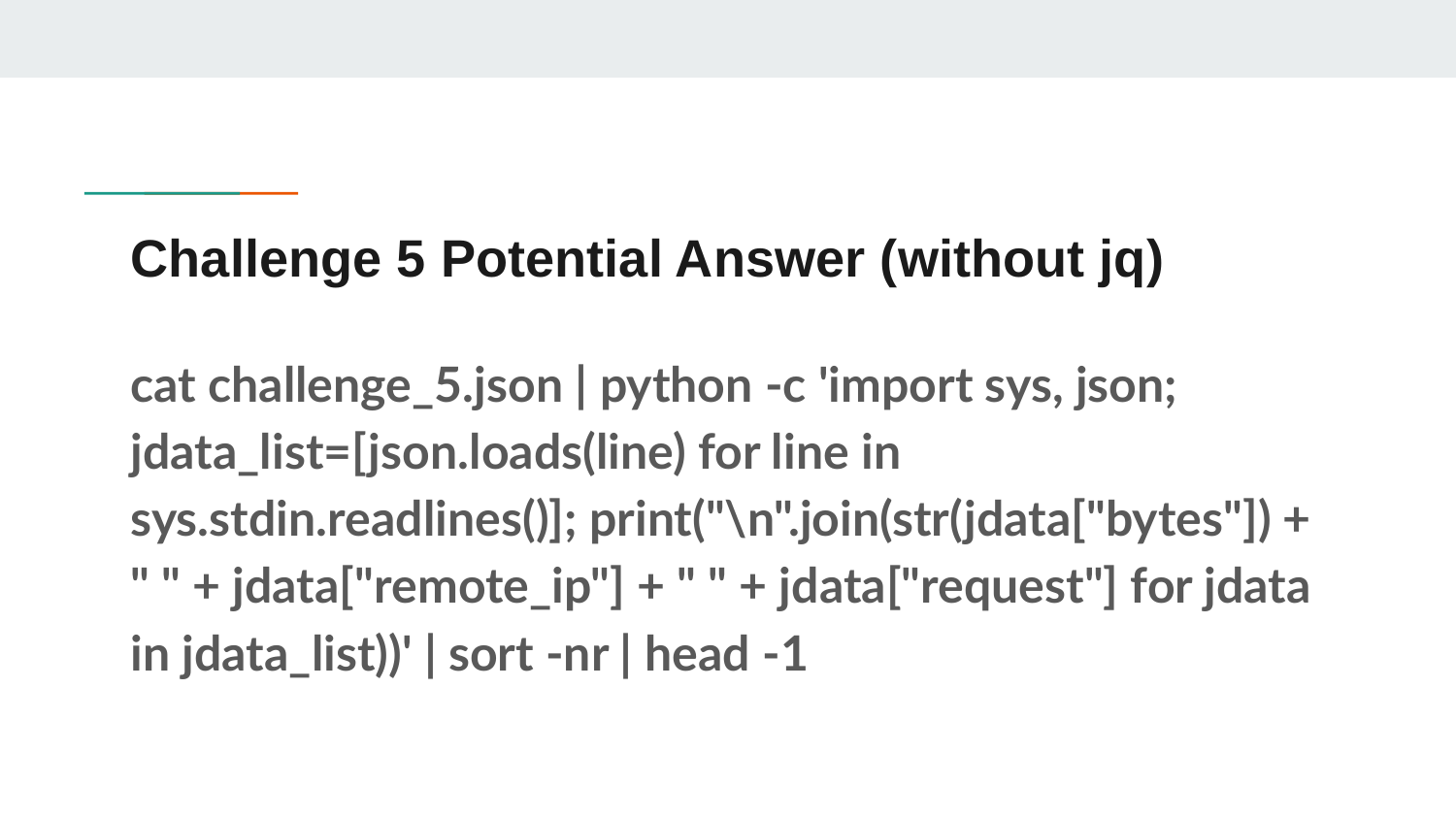

# Challenge 5 Potential Answer (without jq)
cat challenge_5.json | python -c 'import sys, json; jdata_list=[json.loads(line) for line in sys.stdin.readlines()]; print("\n".join(str(jdata["bytes"]) + " " + jdata["remote_ip"] + " " + jdata["request"] for jdata in jdata_list))' | sort -nr | head -1